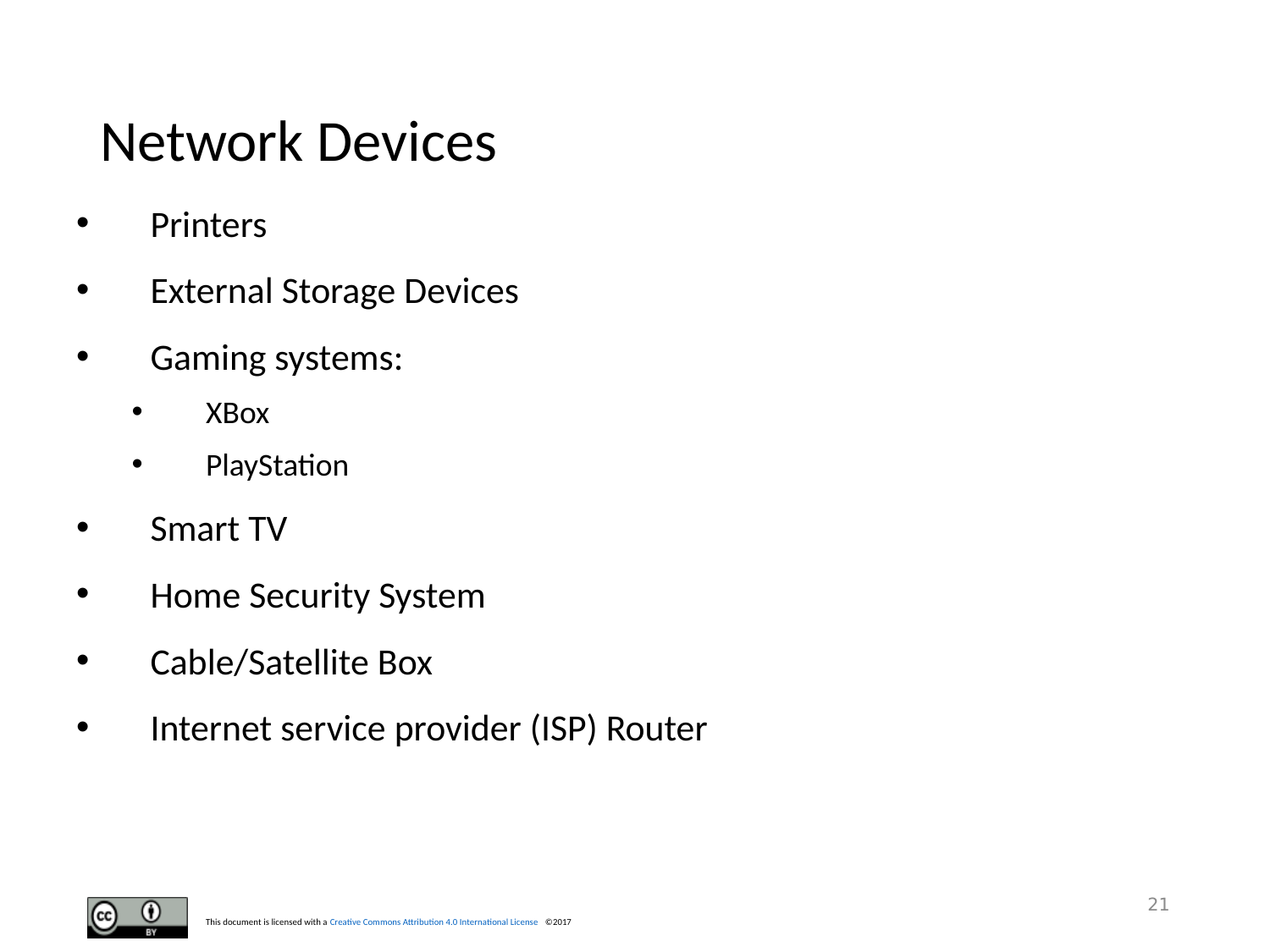

# Network Devices
Printers
External Storage Devices
Gaming systems:
XBox
PlayStation
Smart TV
Home Security System
Cable/Satellite Box
Internet service provider (ISP) Router

21